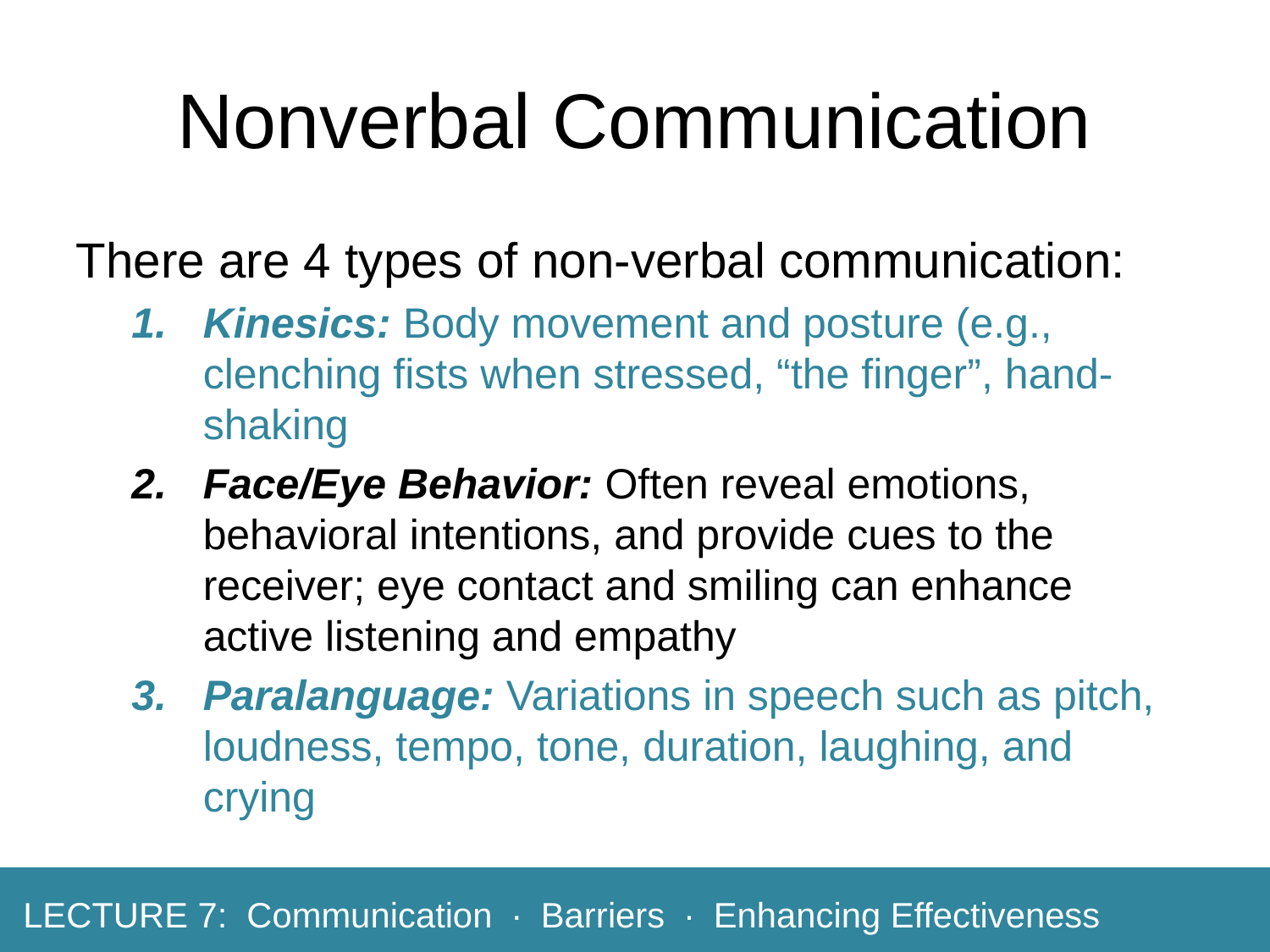

Nonverbal Communication
There are 4 types of non-verbal communication:
Kinesics: Body movement and posture (e.g., clenching fists when stressed, “the finger”, hand-shaking
Face/Eye Behavior: Often reveal emotions, behavioral intentions, and provide cues to the receiver; eye contact and smiling can enhance active listening and empathy
Paralanguage: Variations in speech such as pitch, loudness, tempo, tone, duration, laughing, and crying

LECTURE 7:  Communication  ∙  Barriers  ∙  Enhancing Effectiveness